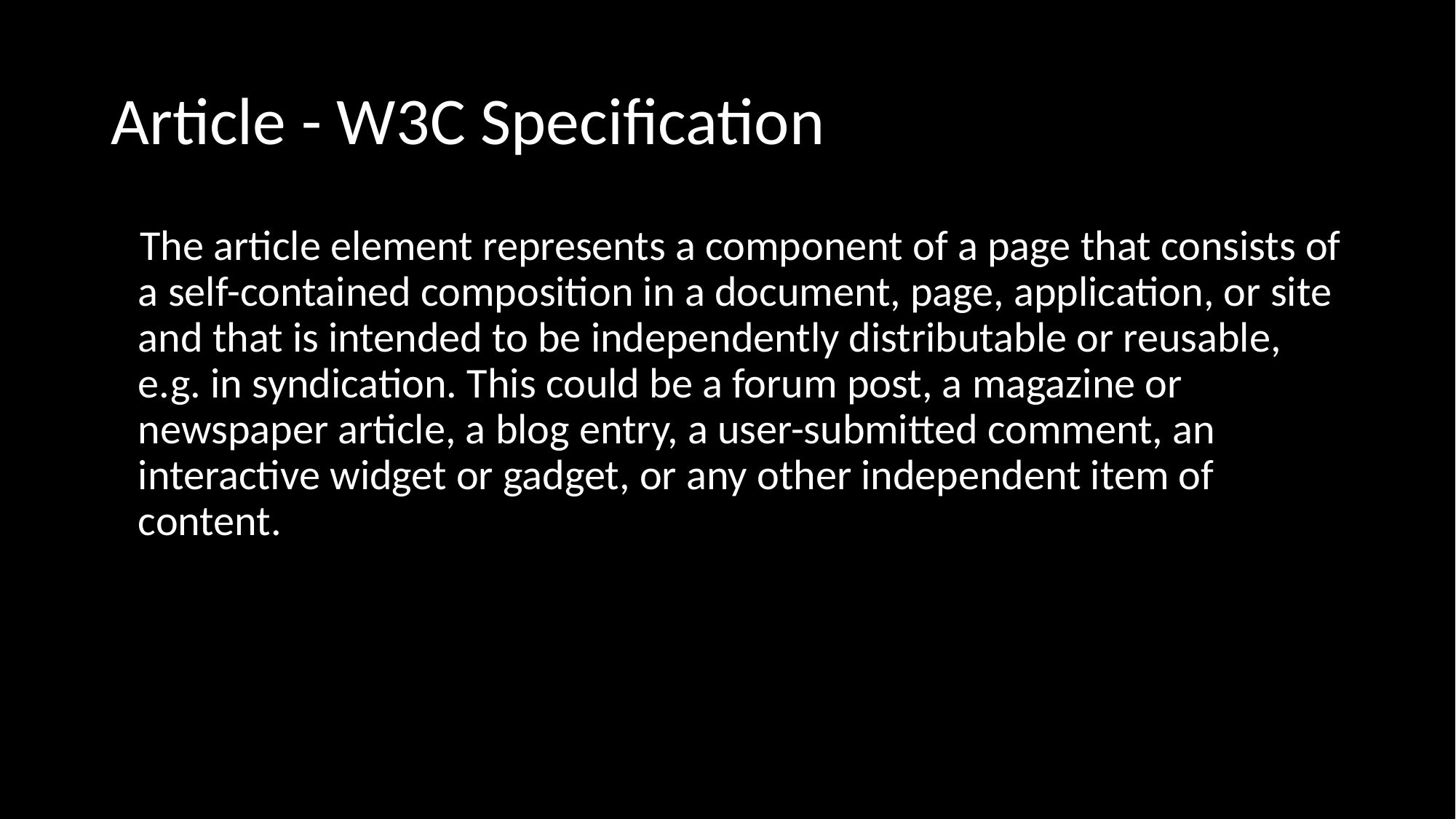

# Article - W3C Specification
   The article element represents a component of a page that consists of a self-contained composition in a document, page, application, or site and that is intended to be independently distributable or reusable, e.g. in syndication. This could be a forum post, a magazine or newspaper article, a blog entry, a user-submitted comment, an interactive widget or gadget, or any other independent item of content.